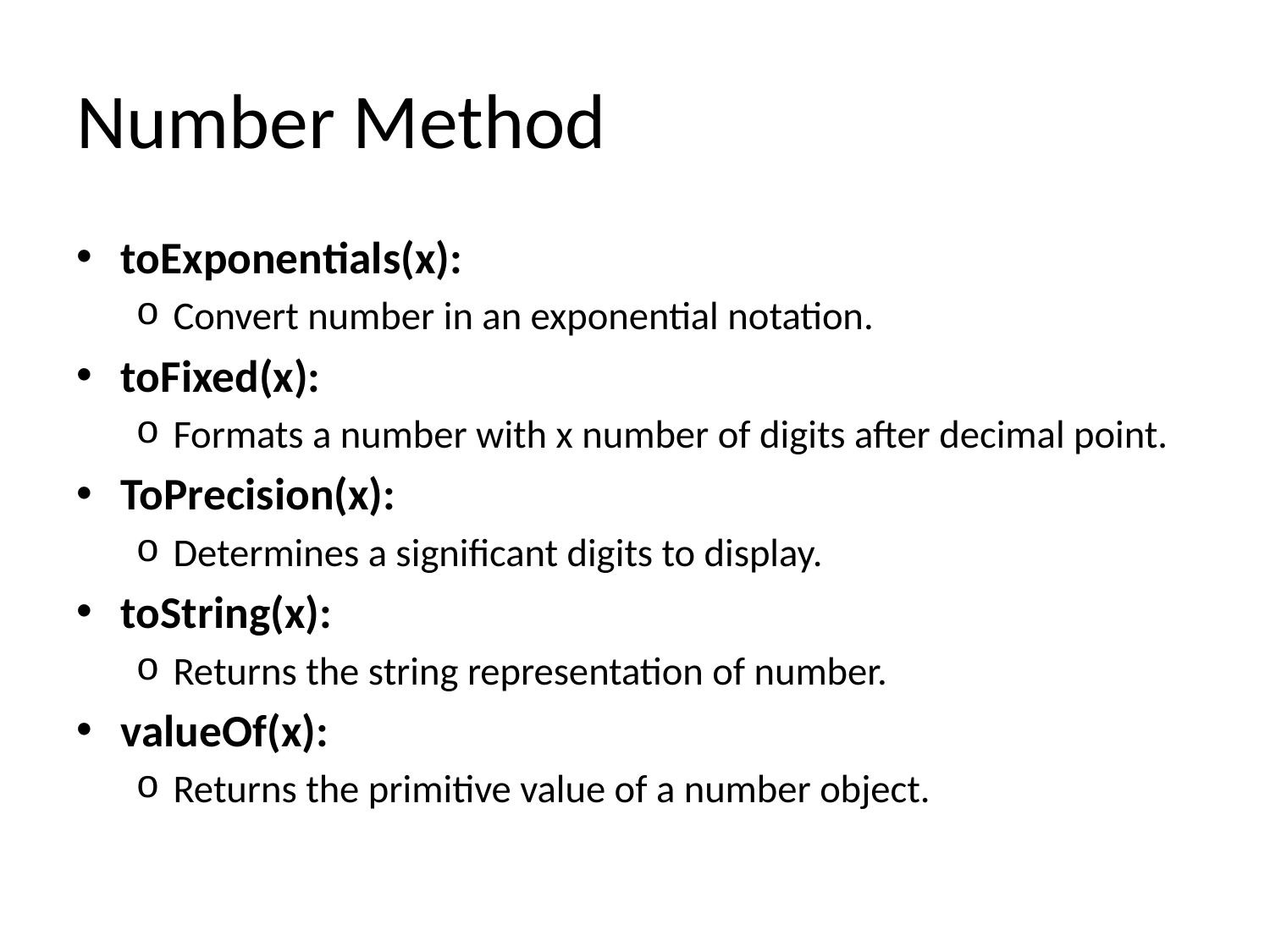

# Number Method
toExponentials(x):
Convert number in an exponential notation.
toFixed(x):
Formats a number with x number of digits after decimal point.
ToPrecision(x):
Determines a significant digits to display.
toString(x):
Returns the string representation of number.
valueOf(x):
Returns the primitive value of a number object.